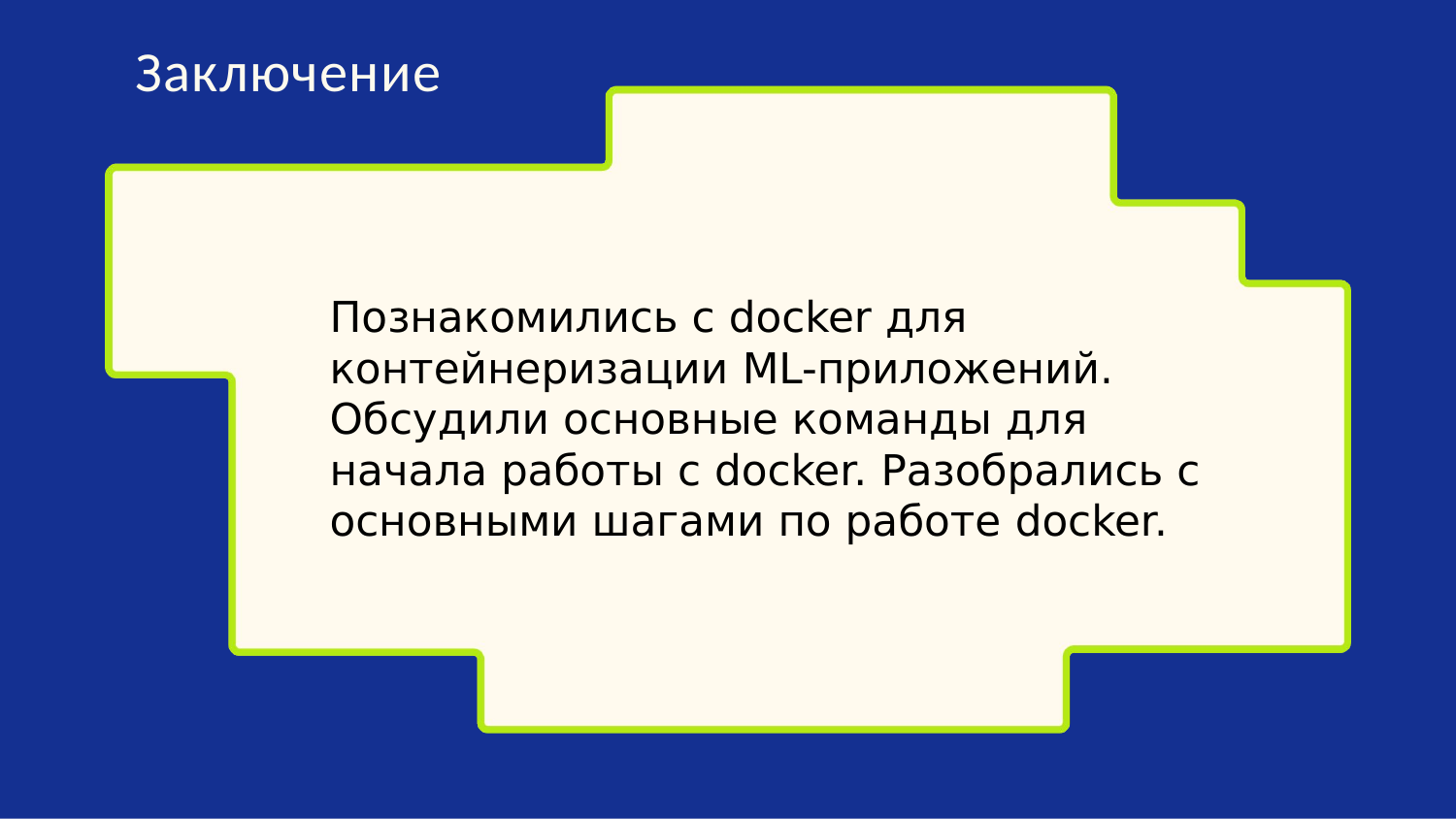

Заключение
Познакомились с docker для контейнеризации ML-приложений. Обсудили основные команды для начала работы с docker. Разобрались с основными шагами по работе docker.